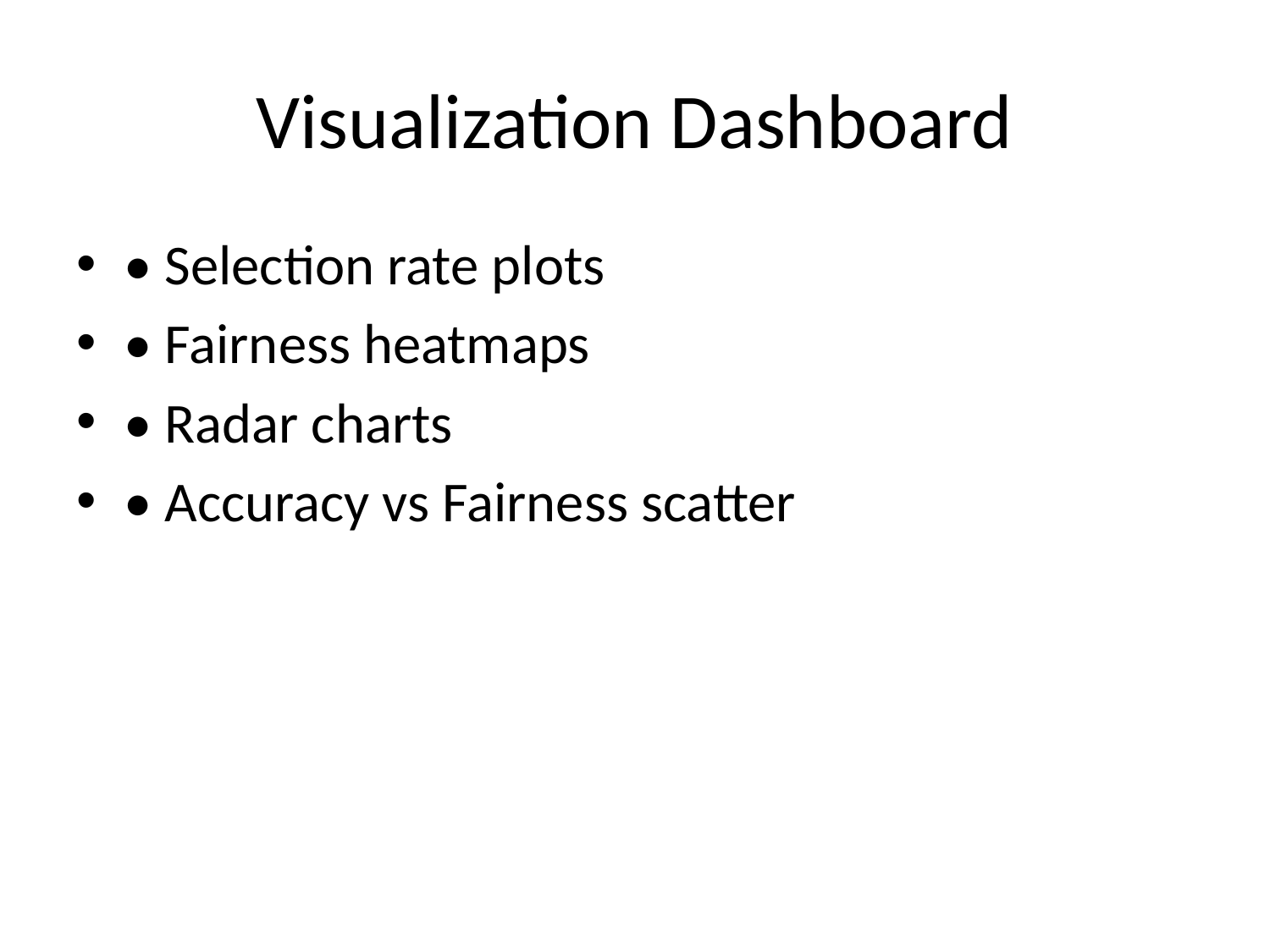

# Visualization Dashboard
• Selection rate plots
• Fairness heatmaps
• Radar charts
• Accuracy vs Fairness scatter